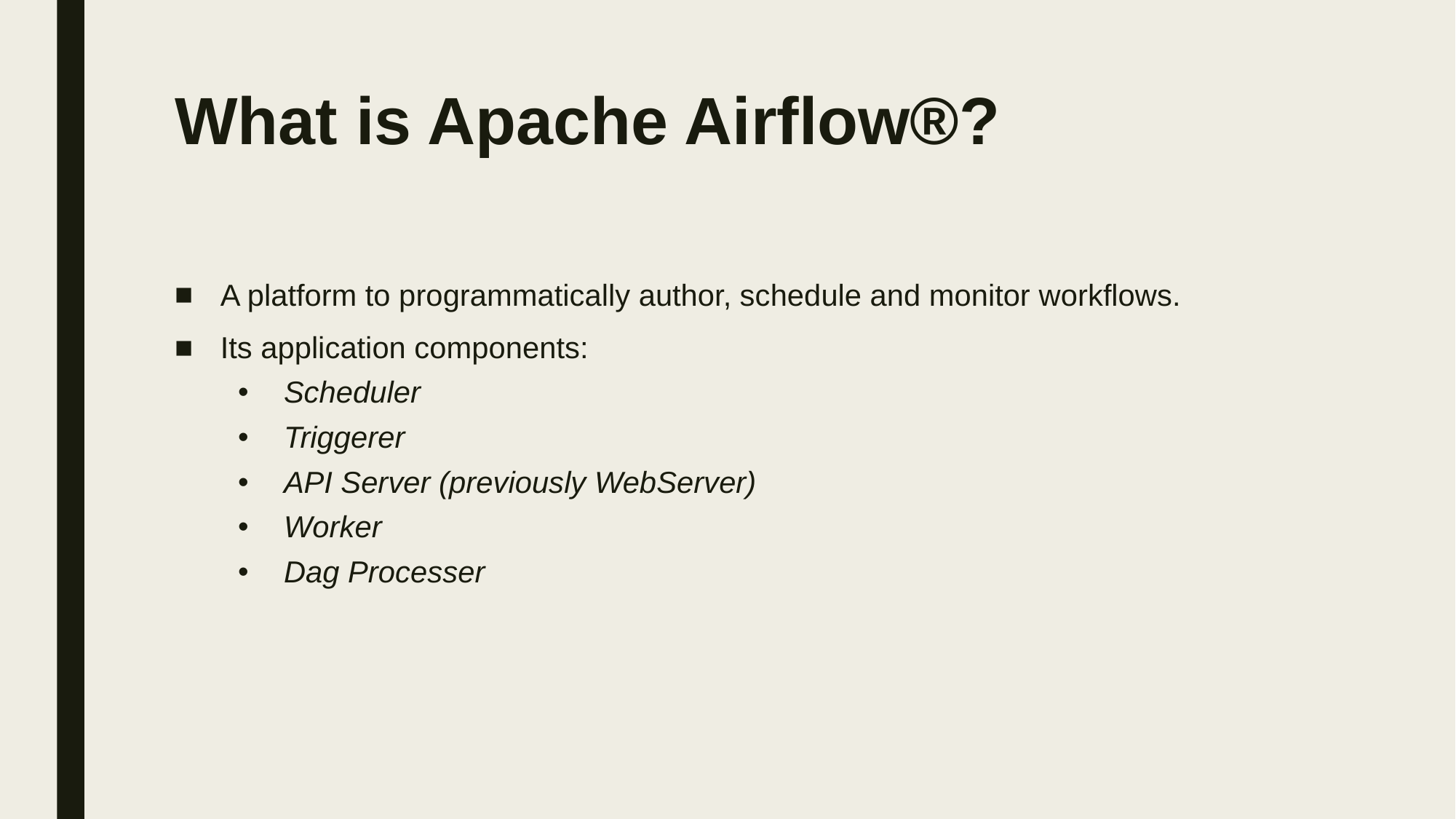

# What is Apache Airflow®?
A platform to programmatically author, schedule and monitor workflows.
Its application components:
Scheduler
Triggerer
API Server (previously WebServer)
Worker
Dag Processer